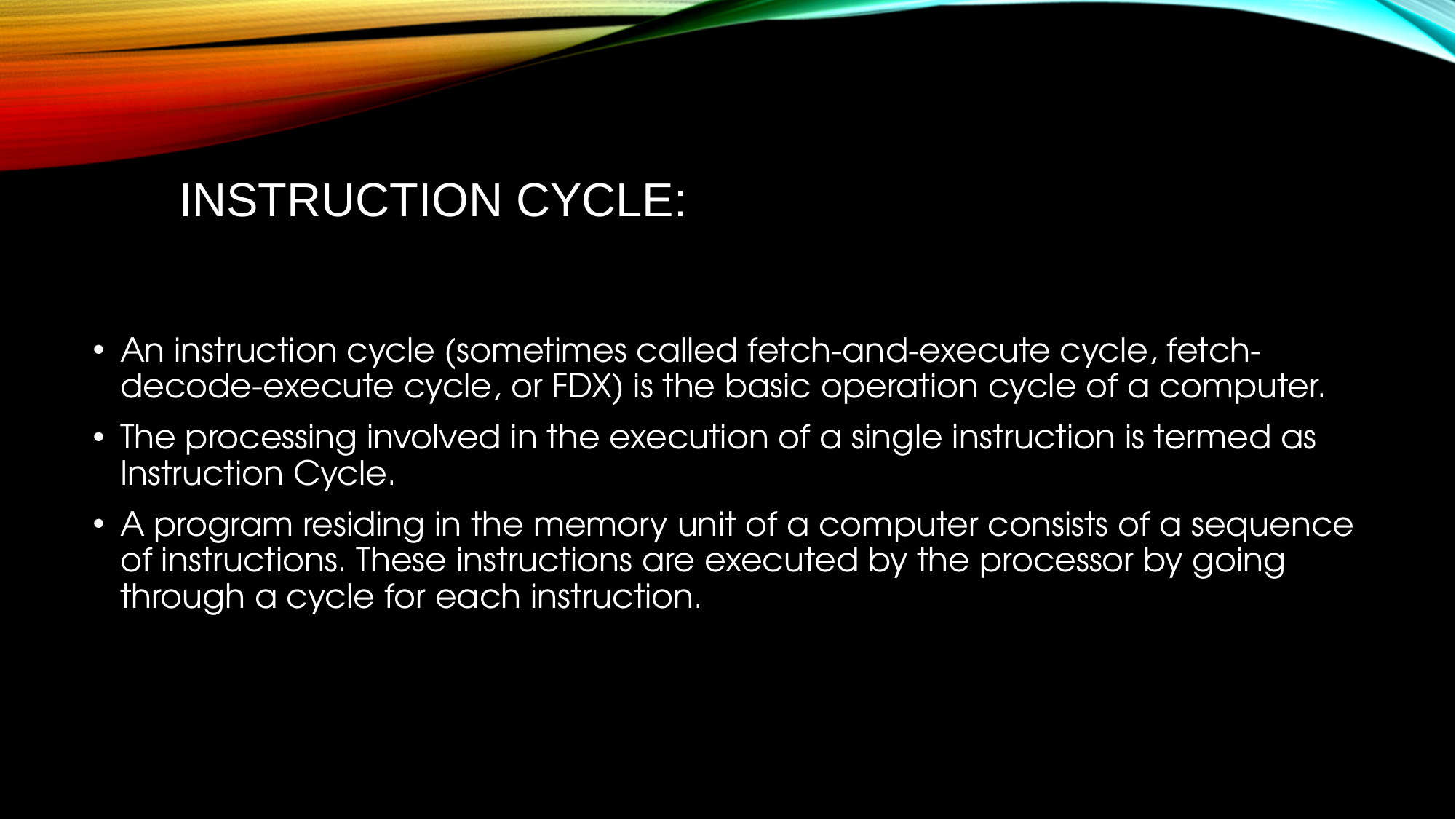

# INSTRUCTION CYCLE:
An instruction cycle (sometimes called fetch-and-execute cycle, fetch-decode-execute cycle, or FDX) is the basic operation cycle of a computer.
The processing involved in the execution of a single instruction is termed as Instruction Cycle.
A program residing in the memory unit of a computer consists of a sequence of instructions. These instructions are executed by the processor by going through a cycle for each instruction.